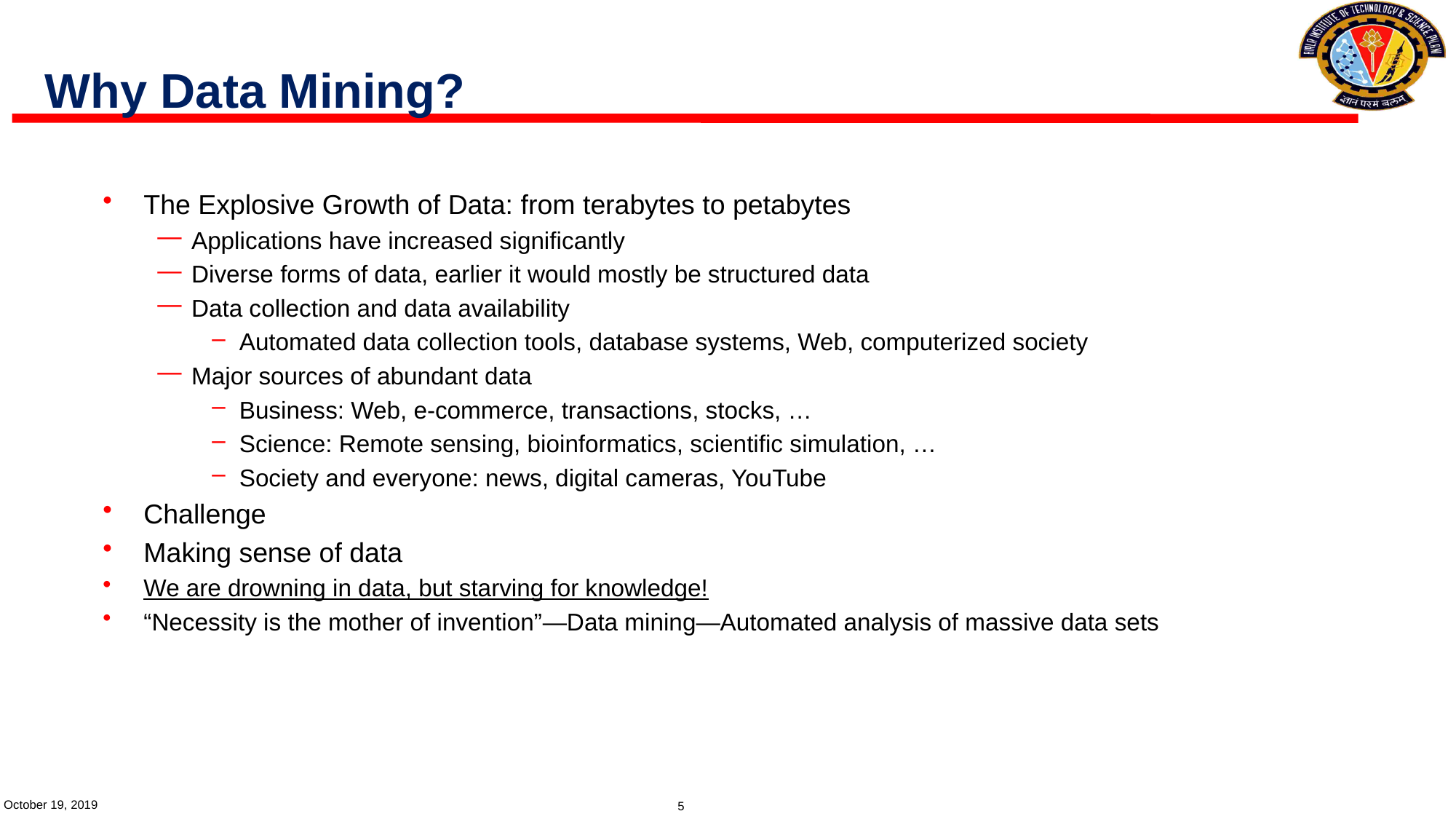

# Why Data Mining?
The Explosive Growth of Data: from terabytes to petabytes
Applications have increased significantly
Diverse forms of data, earlier it would mostly be structured data
Data collection and data availability
Automated data collection tools, database systems, Web, computerized society
Major sources of abundant data
Business: Web, e-commerce, transactions, stocks, …
Science: Remote sensing, bioinformatics, scientific simulation, …
Society and everyone: news, digital cameras, YouTube
Challenge
Making sense of data
We are drowning in data, but starving for knowledge!
“Necessity is the mother of invention”—Data mining—Automated analysis of massive data sets